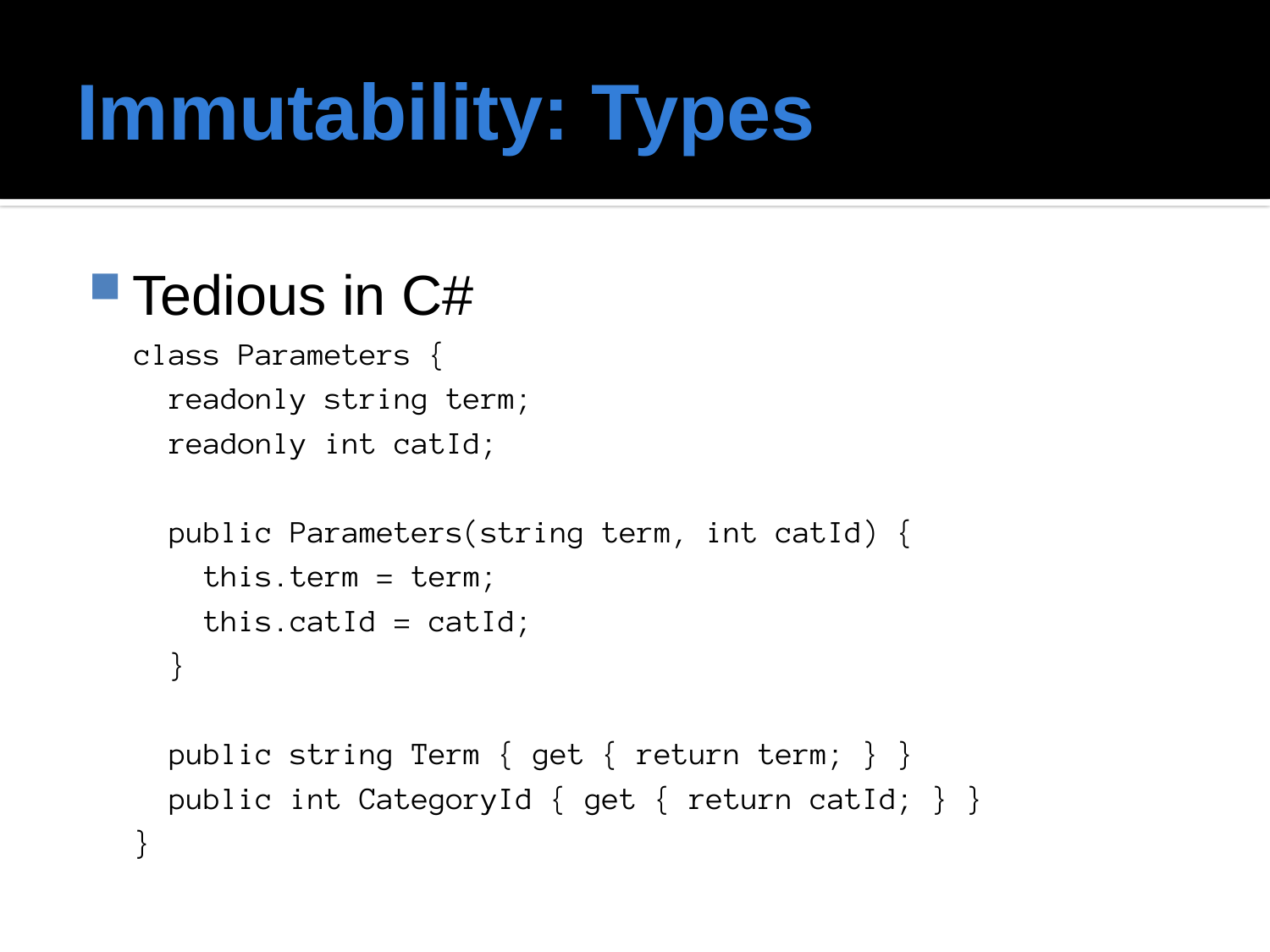

# Immutability: Types
Tedious in C#
class Parameters {
  readonly string term;
  readonly int catId;

  public Parameters(string term, int catId) {
    this.term = term;
    this.catId = catId;
  }

  public string Term { get { return term; } }
  public int CategoryId { get { return catId; } }
}